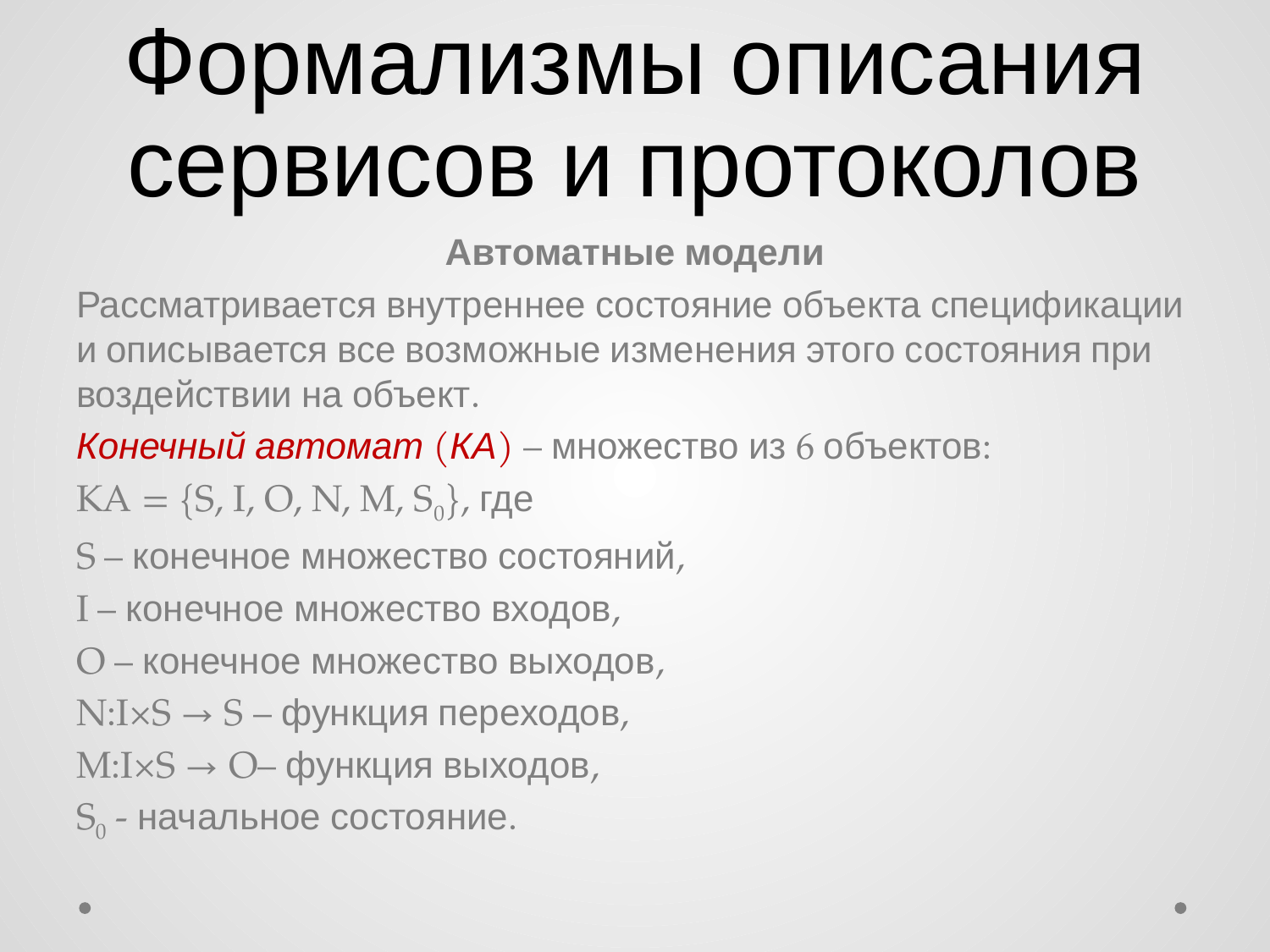

# Формализмы описания сервисов и протоколов
Автоматные модели
Рассматривается внутреннее состояние объекта спецификации и описывается все возможные изменения этого состояния при воздействии на объект.
Конечный автомат (КА) – множество из 6 объектов:
KA = {S, I, O, N, M, S0}, где
S – конечное множество состояний,
I – конечное множество входов,
O – конечное множество выходов,
N:I×S → S – функция переходов,
M:I×S → O– функция выходов,
S0 - начальное состояние.